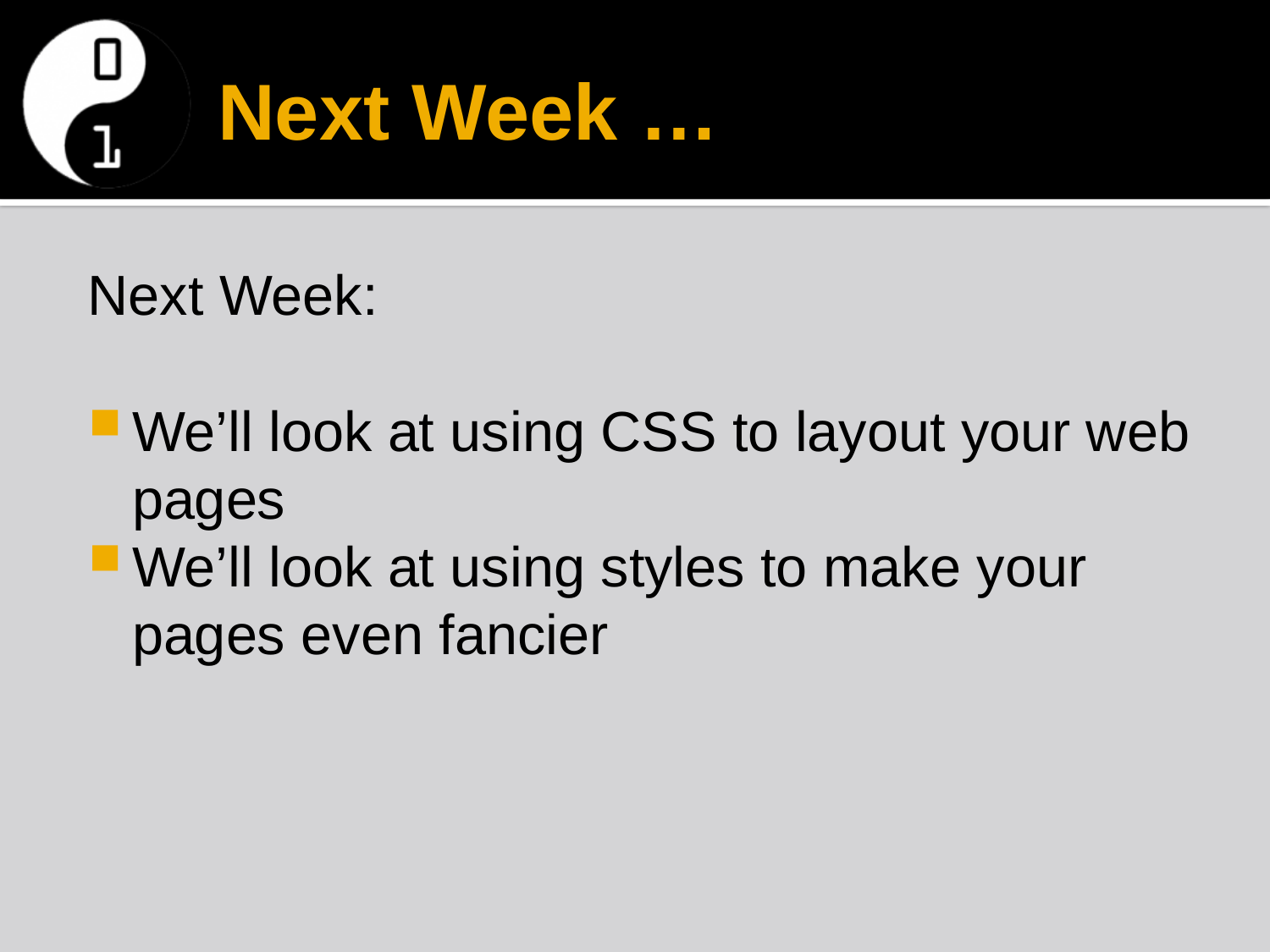

# Next Week …
Next Week:

We’ll look at using CSS to layout your web pages
We’ll look at using styles to make your pages even fancier